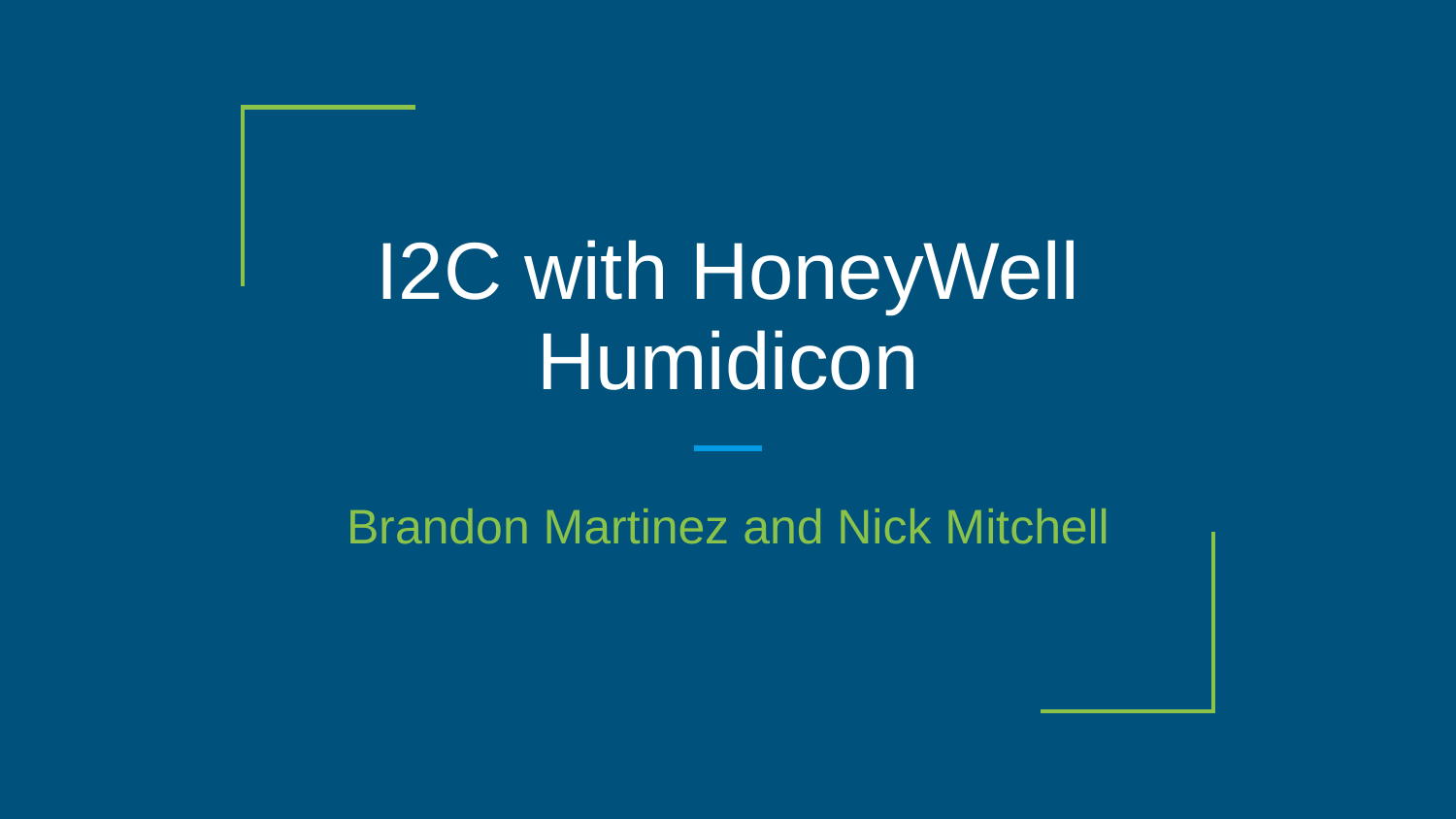

# I2C with HoneyWell Humidicon
Brandon Martinez and Nick Mitchell